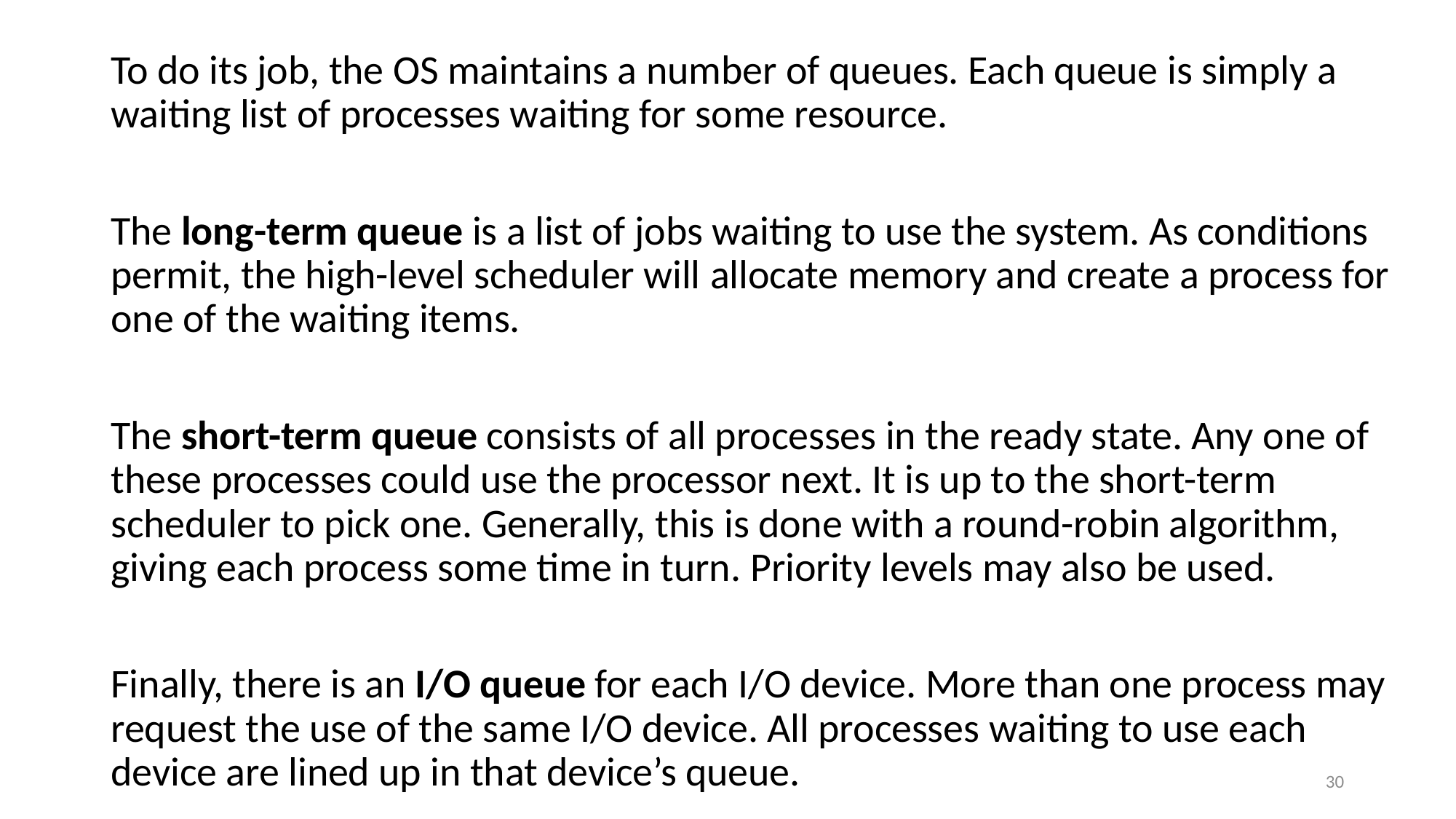

#
To do its job, the OS maintains a number of queues. Each queue is simply a waiting list of processes waiting for some resource.

The long-term queue is a list of jobs waiting to use the system. As conditions permit, the high-level scheduler will allocate memory and create a process for one of the waiting items.

The short-term queue consists of all processes in the ready state. Any one of these processes could use the processor next. It is up to the short-term scheduler to pick one. Generally, this is done with a round-robin algorithm, giving each process some time in turn. Priority levels may also be used.

Finally, there is an I/O queue for each I/O device. More than one process may request the use of the same I/O device. All processes waiting to use each device are lined up in that device’s queue.
30